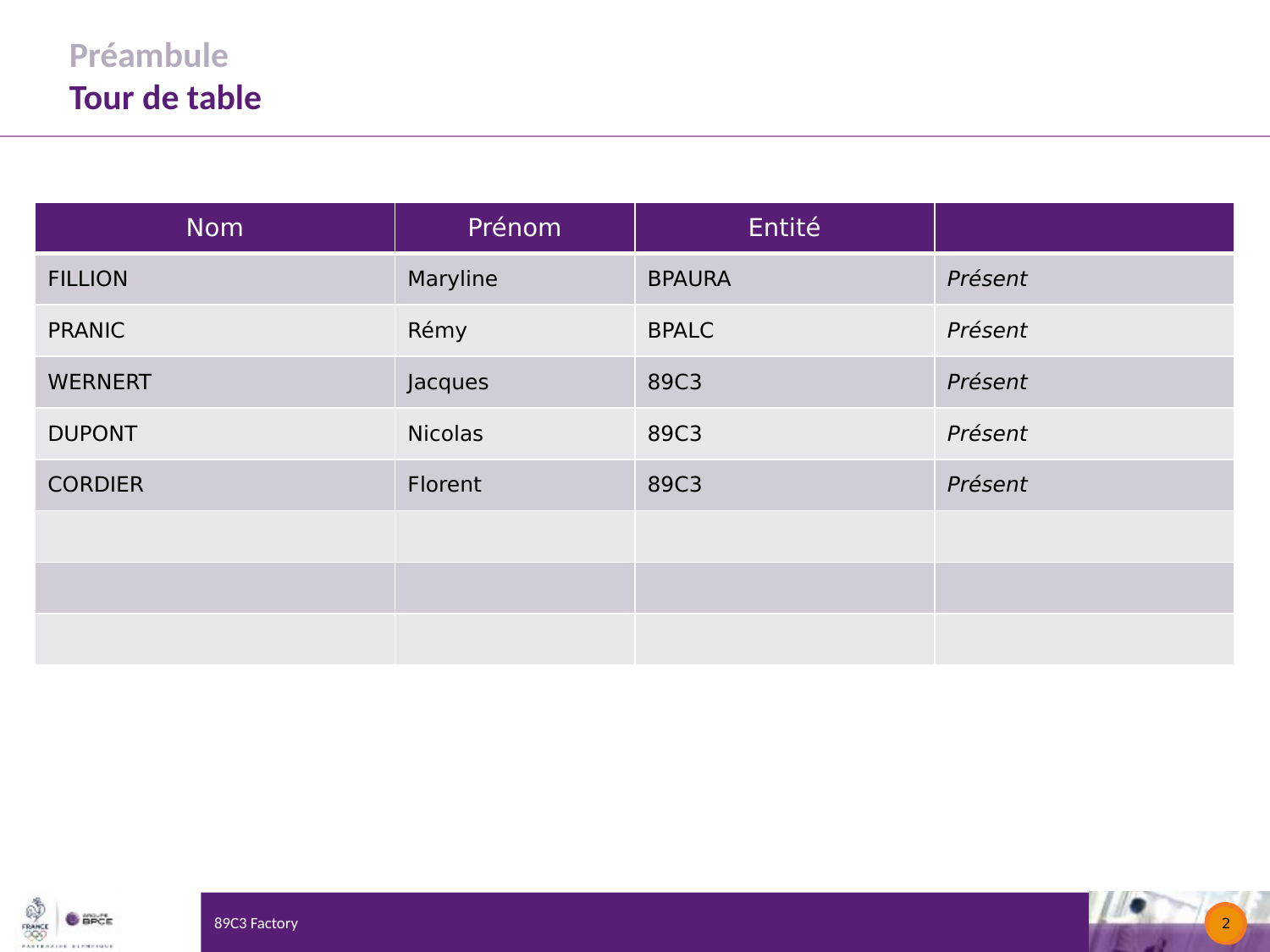

# Préambule Tour de table
| Nom | Prénom | Entité |  |
| --- | --- | --- | --- |
| FILLION | Maryline | BPAURA | Présent |
| PRANIC | Rémy | BPALC | Présent |
| WERNERT | Jacques | 89C3 | Présent |
| DUPONT | Nicolas | 89C3 | Présent |
| CORDIER | Florent | 89C3 | Présent |
|  |  |  |  |
|  |  |  |  |
|  |  |  |  |
89C3 Factory